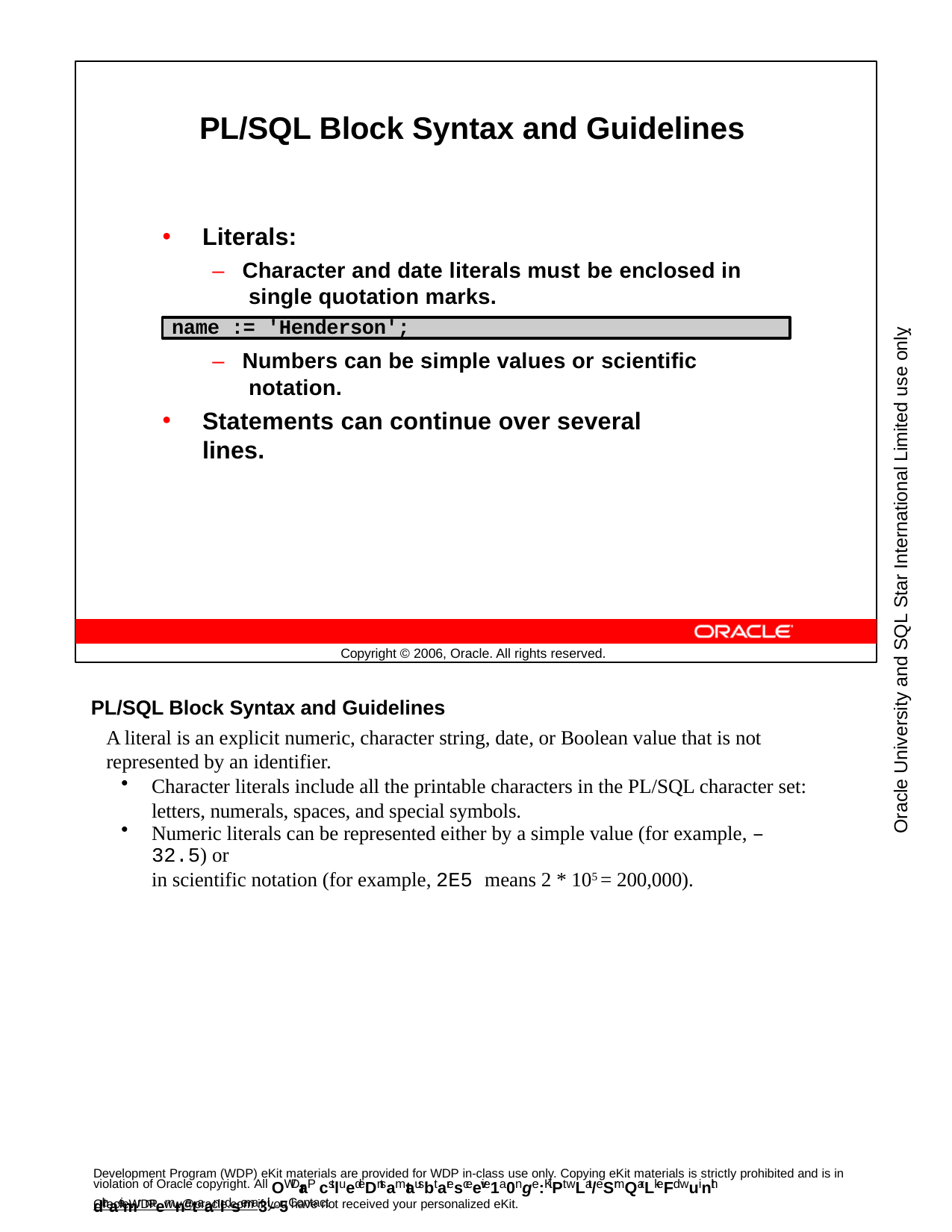

PL/SQL Block Syntax and Guidelines
Literals:
–	Character and date literals must be enclosed in  single quotation marks.
name := 'Henderson';
Oracle University and SQL Star International Limited use onlyฺ
–	Numbers can be simple values or scientific  notation.
Statements can continue over several lines.
Copyright © 2006, Oracle. All rights reserved.
PL/SQL Block Syntax and Guidelines
A literal is an explicit numeric, character string, date, or Boolean value that is not  represented by an identifier.
Character literals include all the printable characters in the PL/SQL character set:  letters, numerals, spaces, and special symbols.
Numeric literals can be represented either by a simple value (for example, –32.5) or
in scientific notation (for example, 2E5 means 2 * 105 = 200,000).
Development Program (WDP) eKit materials are provided for WDP in-class use only. Copying eKit materials is strictly prohibited and is in
violation of Oracle copyright. All OWDraP cstluedeDntsamtausbt aresceeive1a0nge:KiPt wLat/eSrmQarLkeFd wuinth dthaeimr naemnetaanldsema3il-. 5Contact
OracleWDP_ww@oracle.com if you have not received your personalized eKit.